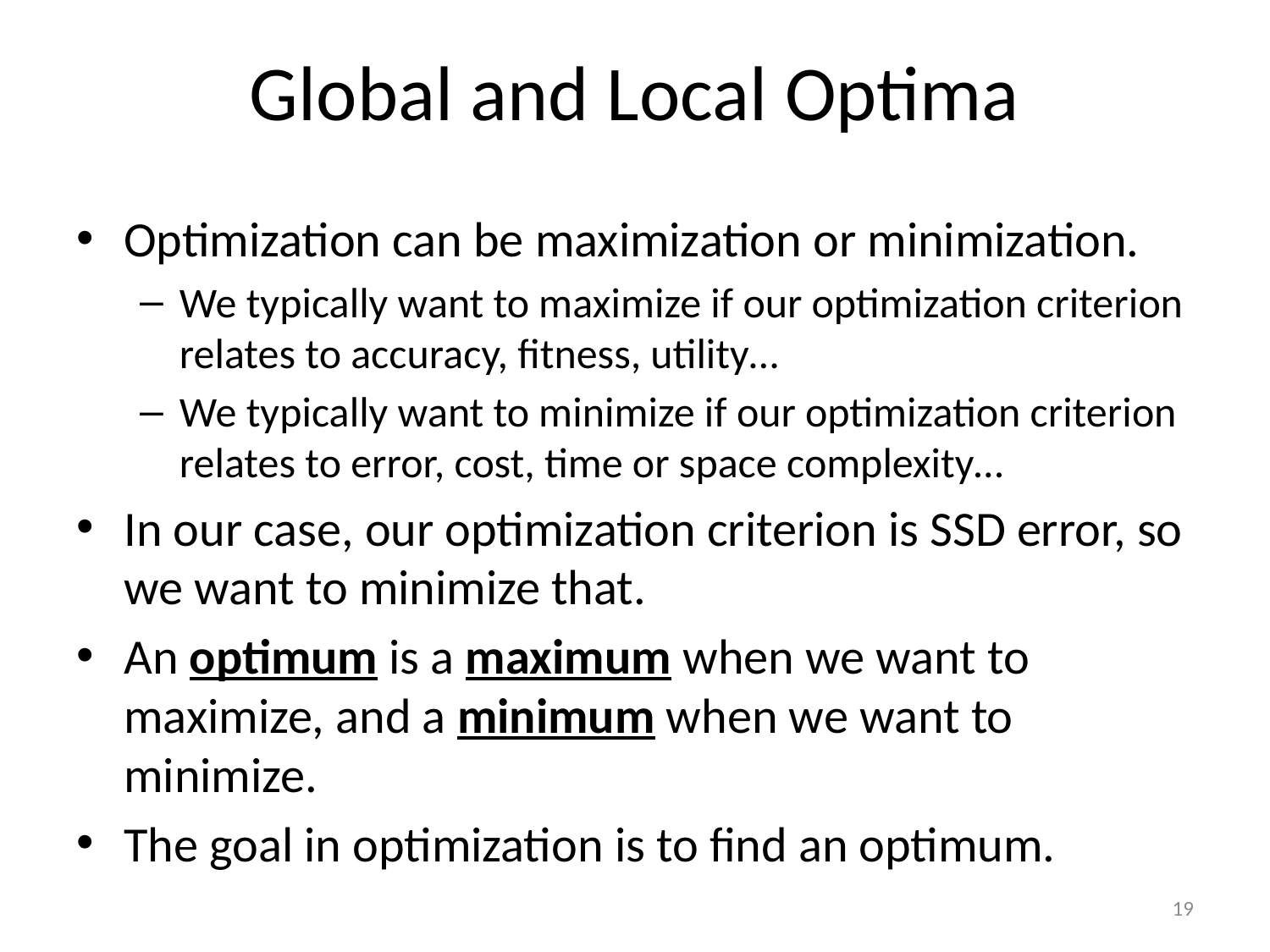

# Global and Local Optima
Optimization can be maximization or minimization.
We typically want to maximize if our optimization criterion relates to accuracy, fitness, utility…
We typically want to minimize if our optimization criterion relates to error, cost, time or space complexity…
In our case, our optimization criterion is SSD error, so we want to minimize that.
An optimum is a maximum when we want to maximize, and a minimum when we want to minimize.
The goal in optimization is to find an optimum.
19